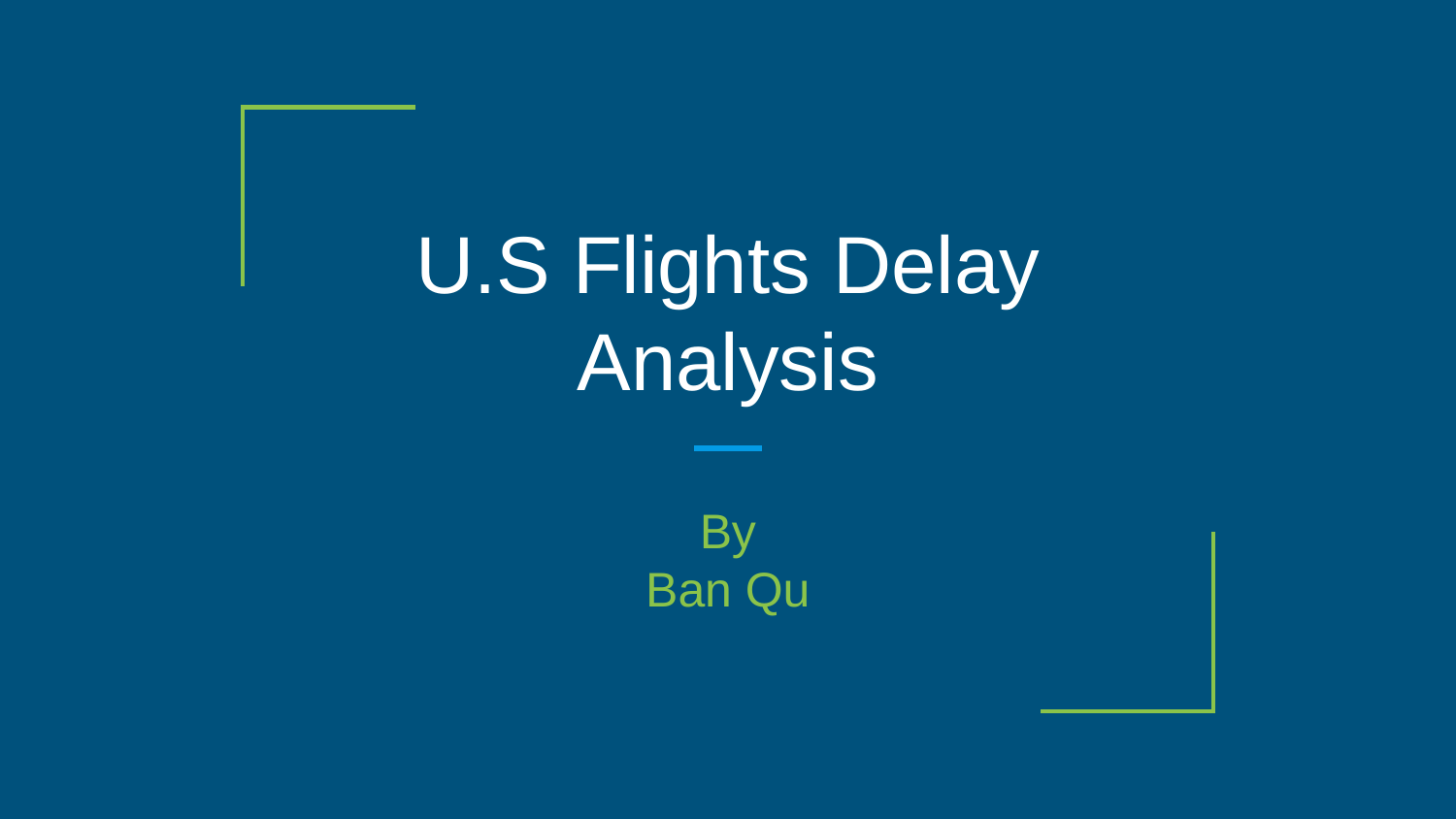

# U.S Flights Delay Analysis
By
Ban Qu